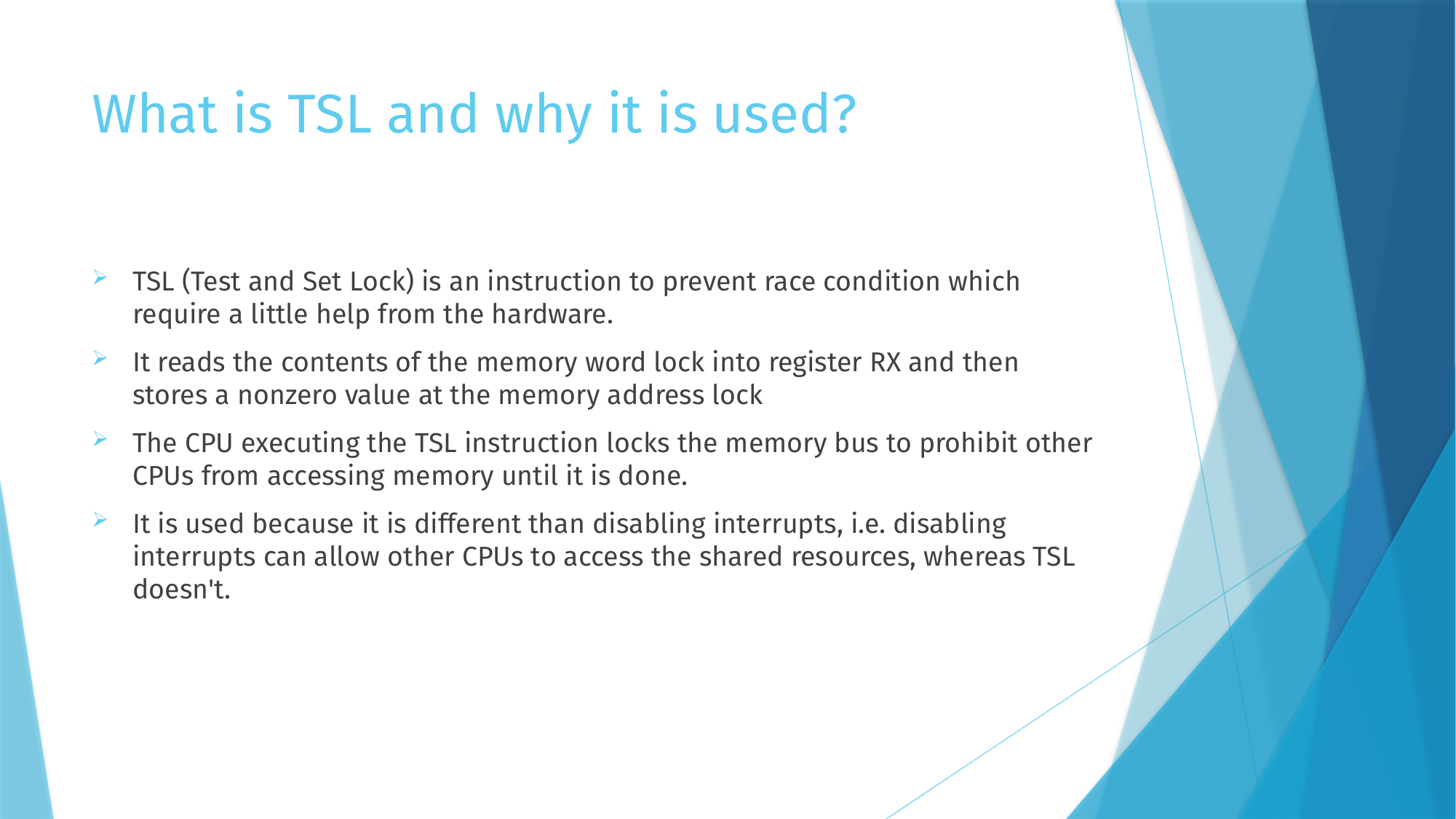

# What is TSL and why it is used?
TSL (Test and Set Lock) is an instruction to prevent race condition which require a little help from the hardware.
It reads the contents of the memory word lock into register RX and then stores a nonzero value at the memory address lock
The CPU executing the TSL instruction locks the memory bus to prohibit other CPUs from accessing memory until it is done.
It is used because it is different than disabling interrupts, i.e. disabling interrupts can allow other CPUs to access the shared resources, whereas TSL doesn't.